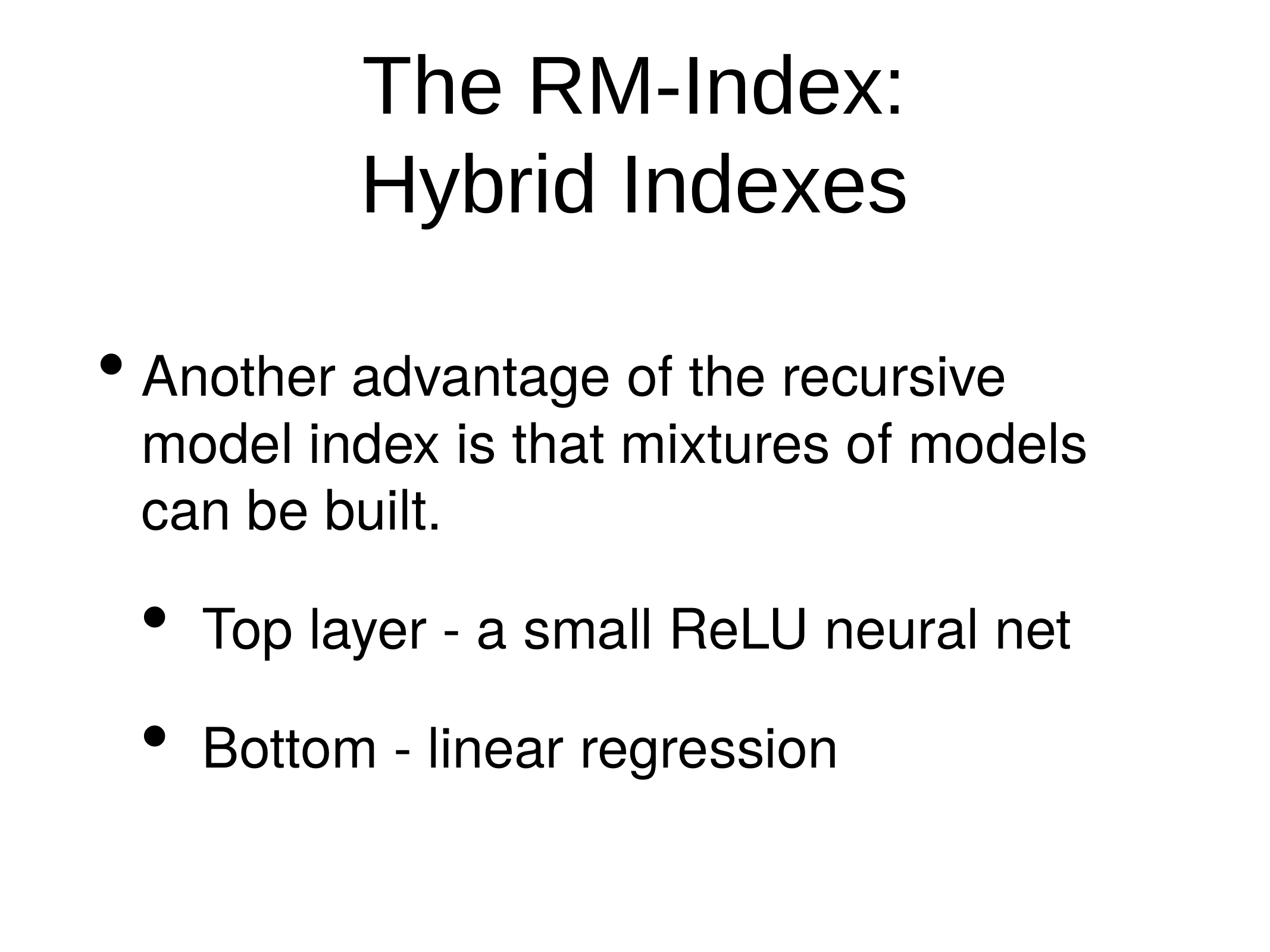

# The RM-Index:
Hybrid Indexes
Another advantage of the recursive model index is that mixtures of models can be built.
Top layer - a small ReLU neural net
Bottom - linear regression